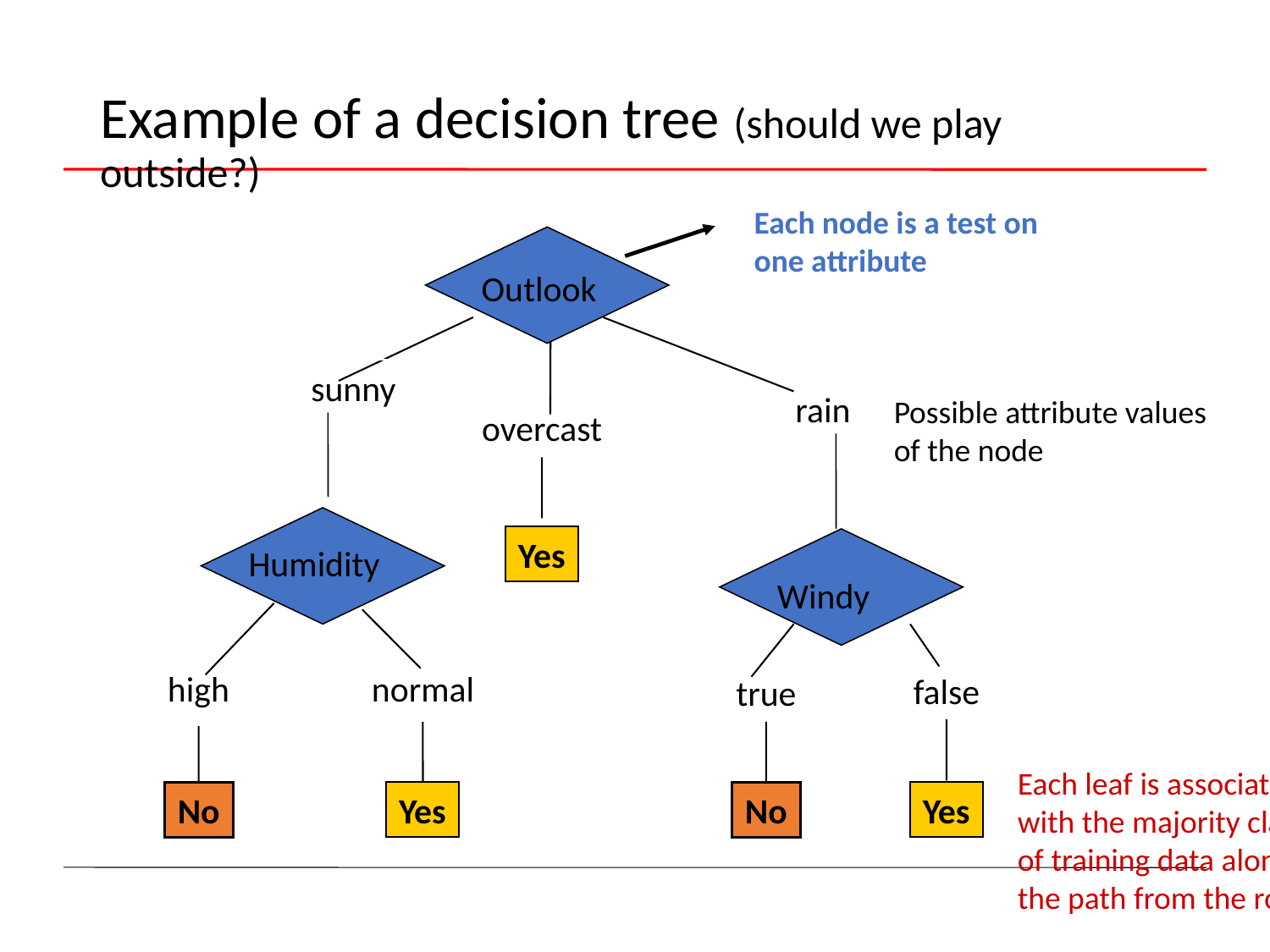

# Example of a decision tree (should we play outside?)
Each node is a test on
one attribute

Outlook

sunny
rain
Possible attribute values
of the node
overcast

Yes

Humidity
Windy

high
normal
false
true

Each leaf is associated with the majority class of training data along the path from the root
No
Yes
No
Yes